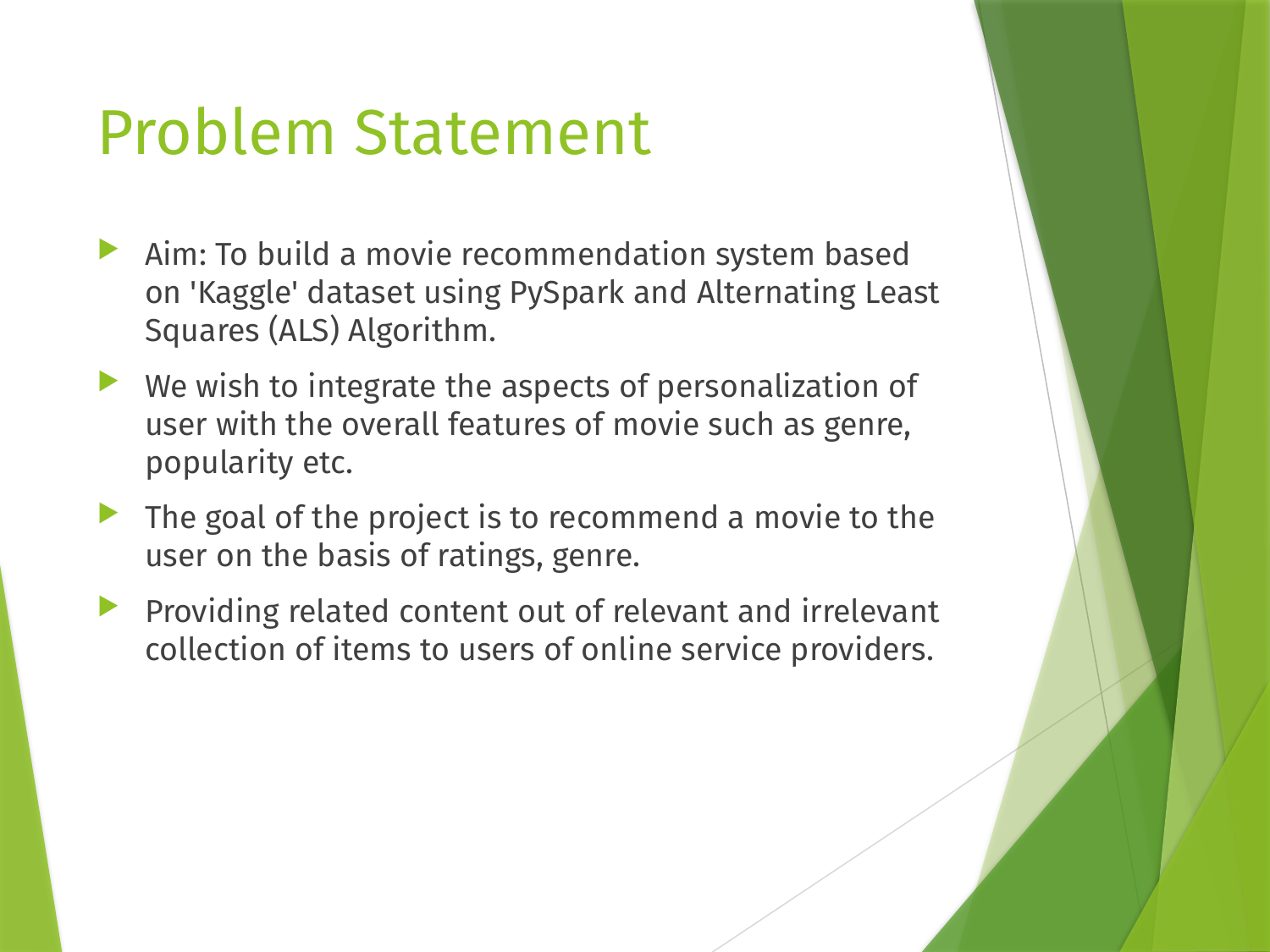

# Problem Statement
Aim: To build a movie recommendation system based on 'Kaggle' dataset using PySpark and Alternating Least Squares (ALS) Algorithm.
We wish to integrate the aspects of personalization of user with the overall features of movie such as genre, popularity etc.
The goal of the project is to recommend a movie to the user on the basis of ratings, genre.
Providing related content out of relevant and irrelevant collection of items to users of online service providers.